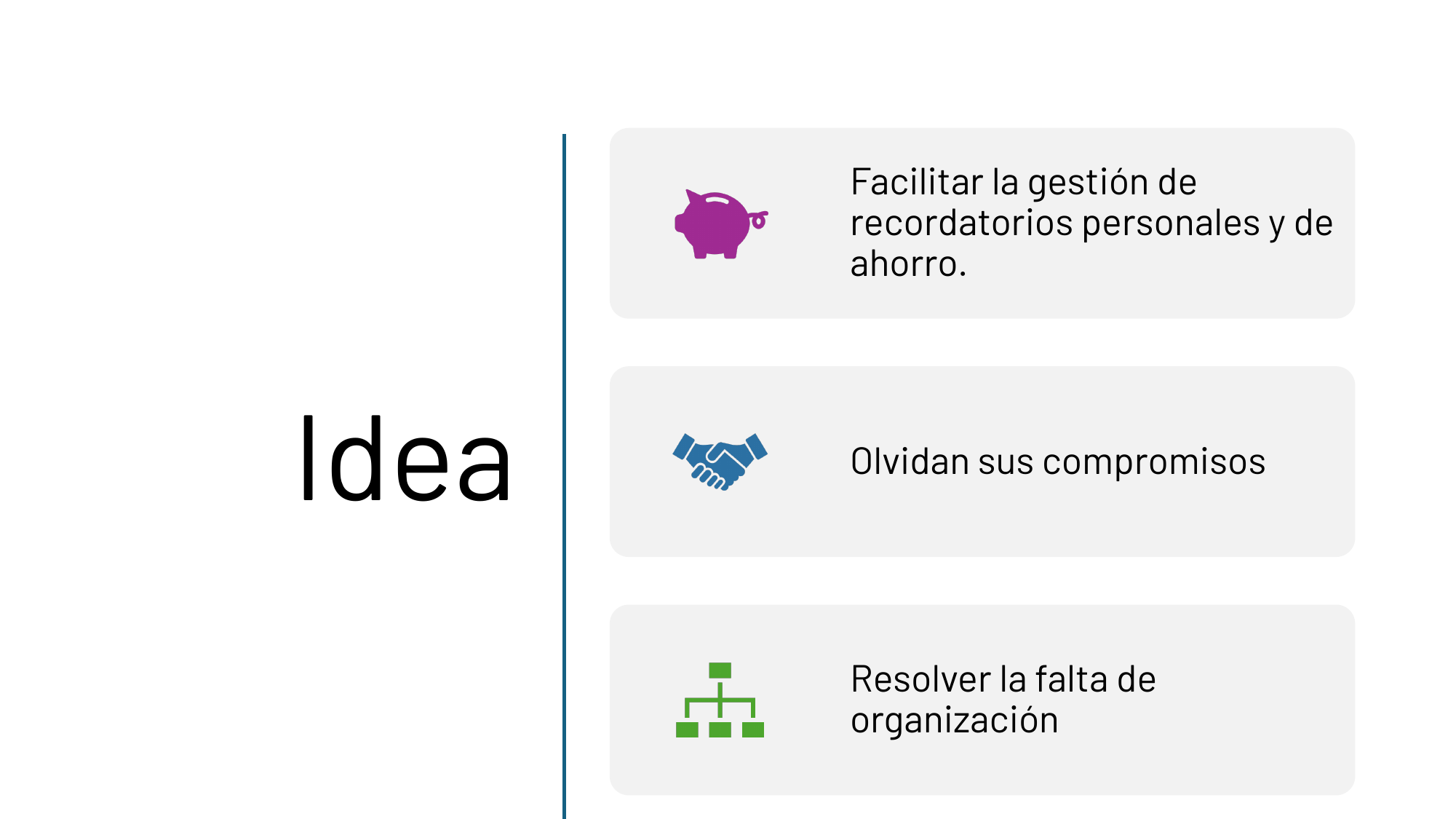

# Idea
Facilitar la gestión de recordatorios personales y de ahorro.
Olvidan sus compromisos
Resolver la falta de organización